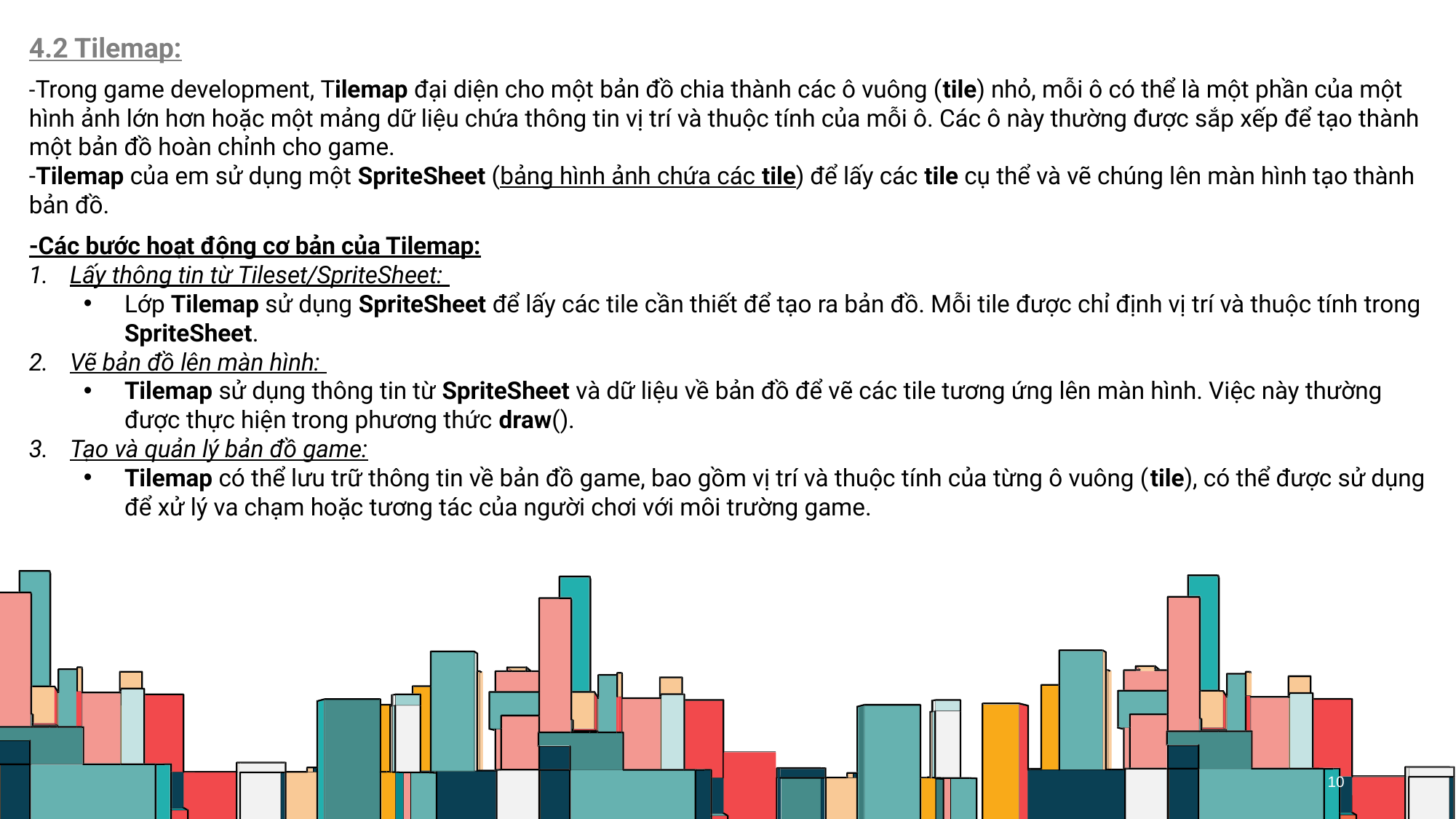

4.2 Tilemap:
-Trong game development, Tilemap đại diện cho một bản đồ chia thành các ô vuông (tile) nhỏ, mỗi ô có thể là một phần của một hình ảnh lớn hơn hoặc một mảng dữ liệu chứa thông tin vị trí và thuộc tính của mỗi ô. Các ô này thường được sắp xếp để tạo thành một bản đồ hoàn chỉnh cho game.
-Tilemap của em sử dụng một SpriteSheet (bảng hình ảnh chứa các tile) để lấy các tile cụ thể và vẽ chúng lên màn hình tạo thành bản đồ.
-Các bước hoạt động cơ bản của Tilemap:
Lấy thông tin từ Tileset/SpriteSheet:
Lớp Tilemap sử dụng SpriteSheet để lấy các tile cần thiết để tạo ra bản đồ. Mỗi tile được chỉ định vị trí và thuộc tính trong SpriteSheet.
Vẽ bản đồ lên màn hình:
Tilemap sử dụng thông tin từ SpriteSheet và dữ liệu về bản đồ để vẽ các tile tương ứng lên màn hình. Việc này thường được thực hiện trong phương thức draw().
Tạo và quản lý bản đồ game:
Tilemap có thể lưu trữ thông tin về bản đồ game, bao gồm vị trí và thuộc tính của từng ô vuông (tile), có thể được sử dụng để xử lý va chạm hoặc tương tác của người chơi với môi trường game.
10